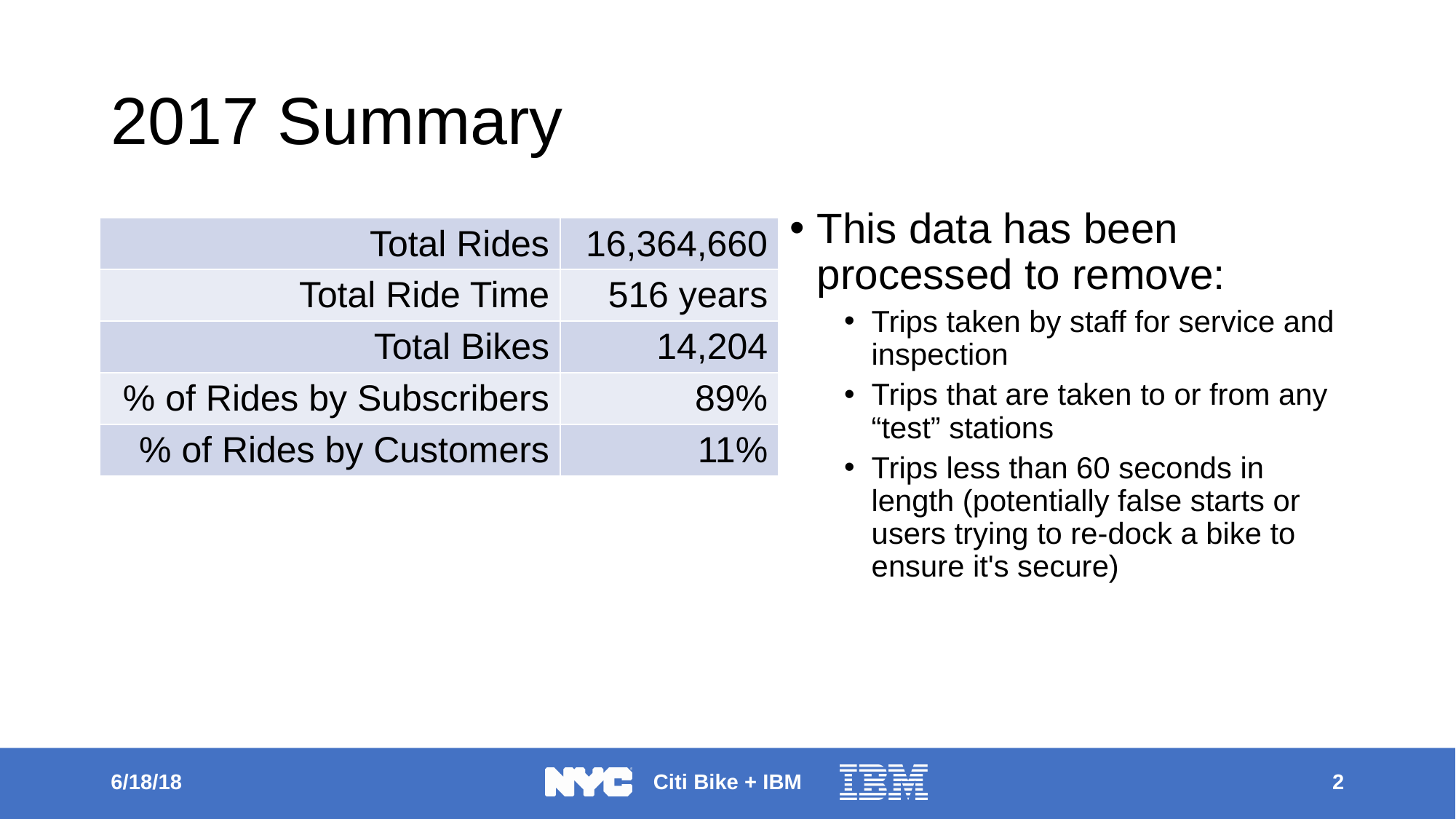

# 2017 Summary
This data has been processed to remove:
Trips taken by staff for service and inspection
Trips that are taken to or from any “test” stations
Trips less than 60 seconds in length (potentially false starts or users trying to re-dock a bike to ensure it's secure)
| Total Rides | 16,364,660 |
| --- | --- |
| Total Ride Time | 516 years |
| Total Bikes | 14,204 |
| % of Rides by Subscribers | 89% |
| % of Rides by Customers | 11% |
6/18/18
Citi Bike + IBM
2